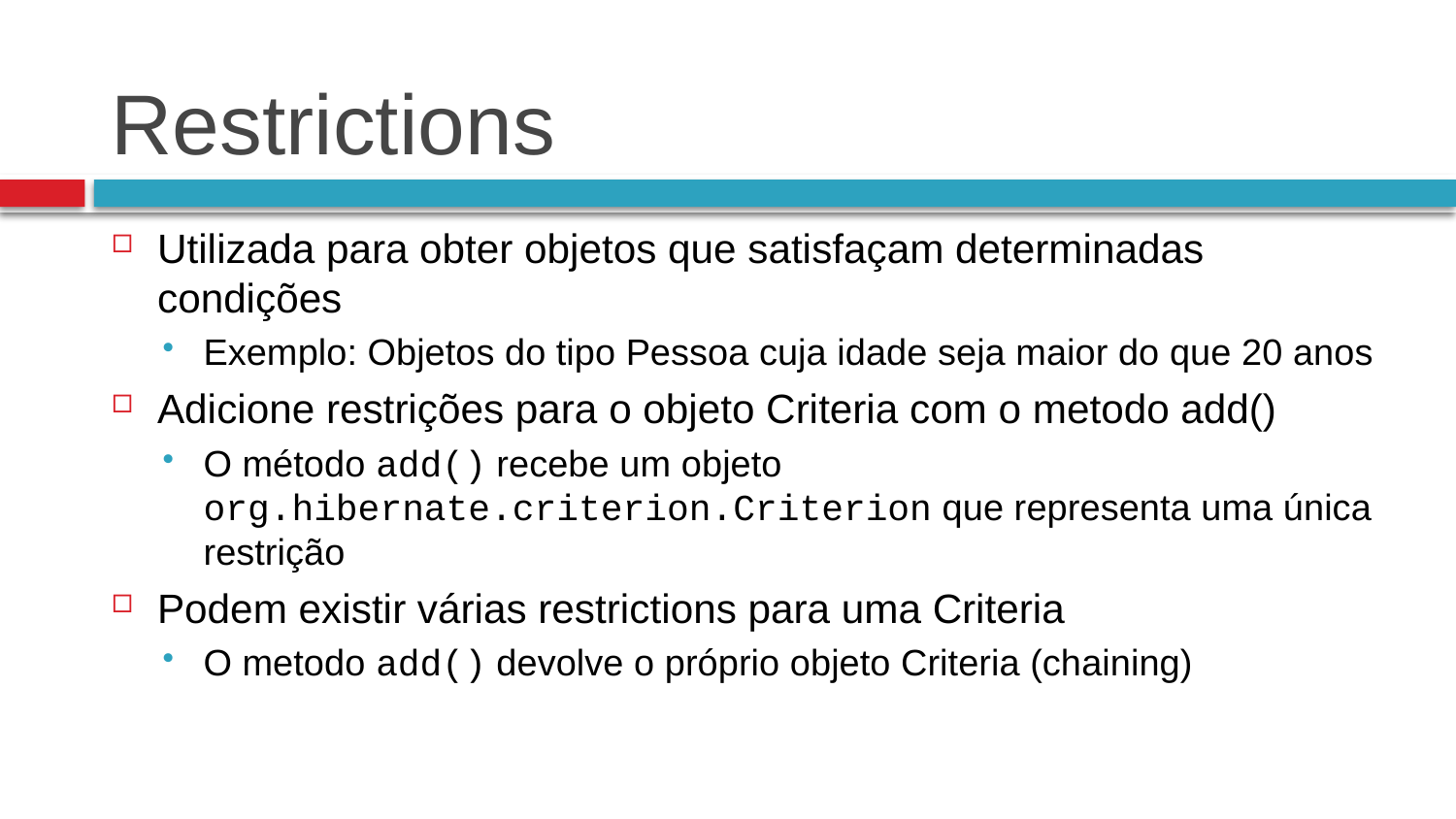

# Restrictions
Utilizada para obter objetos que satisfaçam determinadas condições
Exemplo: Objetos do tipo Pessoa cuja idade seja maior do que 20 anos
Adicione restrições para o objeto Criteria com o metodo add()
O método add() recebe um objeto org.hibernate.criterion.Criterion que representa uma única restrição
Podem existir várias restrictions para uma Criteria
O metodo add() devolve o próprio objeto Criteria (chaining)